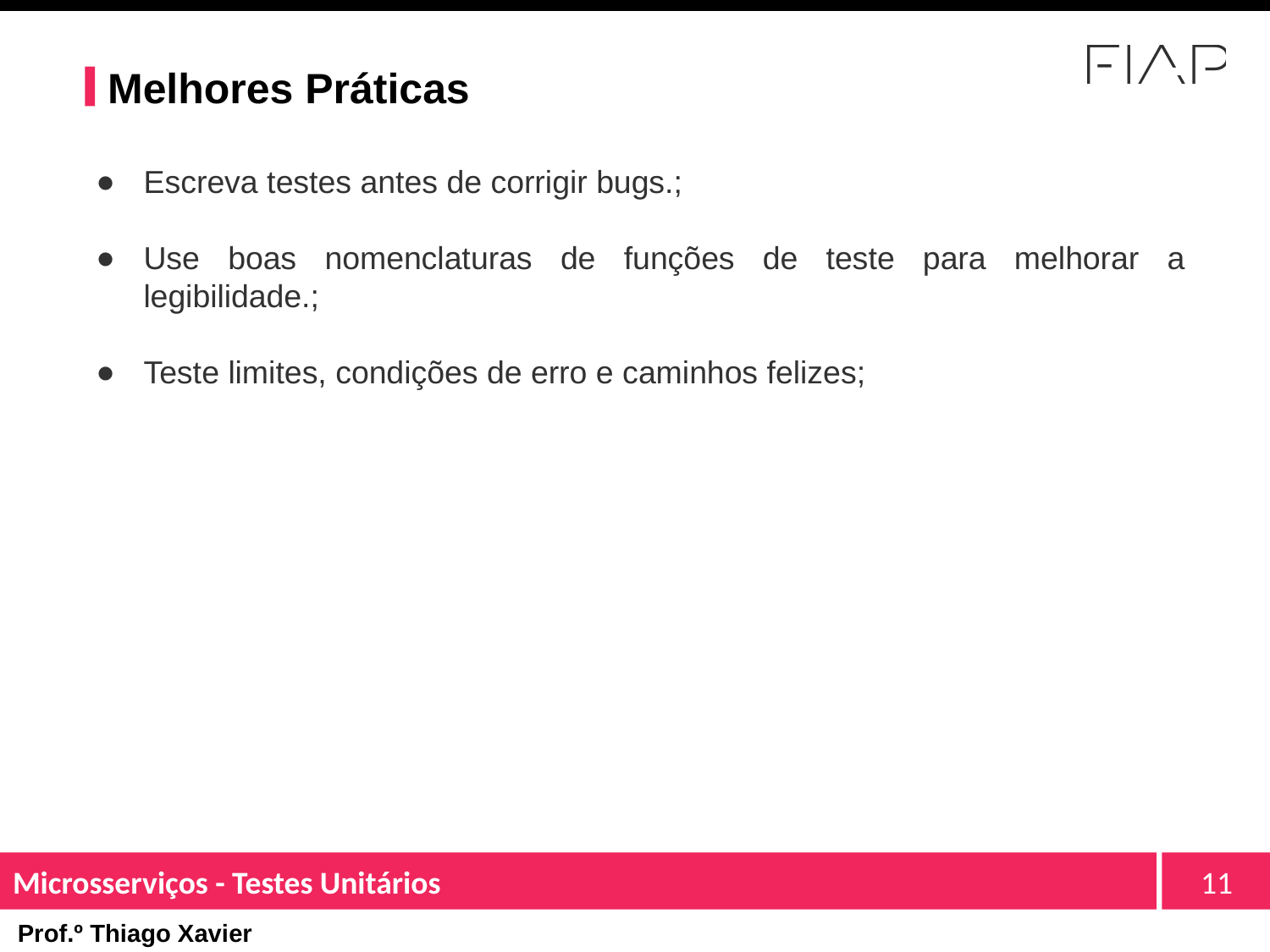

Melhores Práticas
Escreva testes antes de corrigir bugs.;

Use boas nomenclaturas de funções de teste para melhorar a legibilidade.;

Teste limites, condições de erro e caminhos felizes;